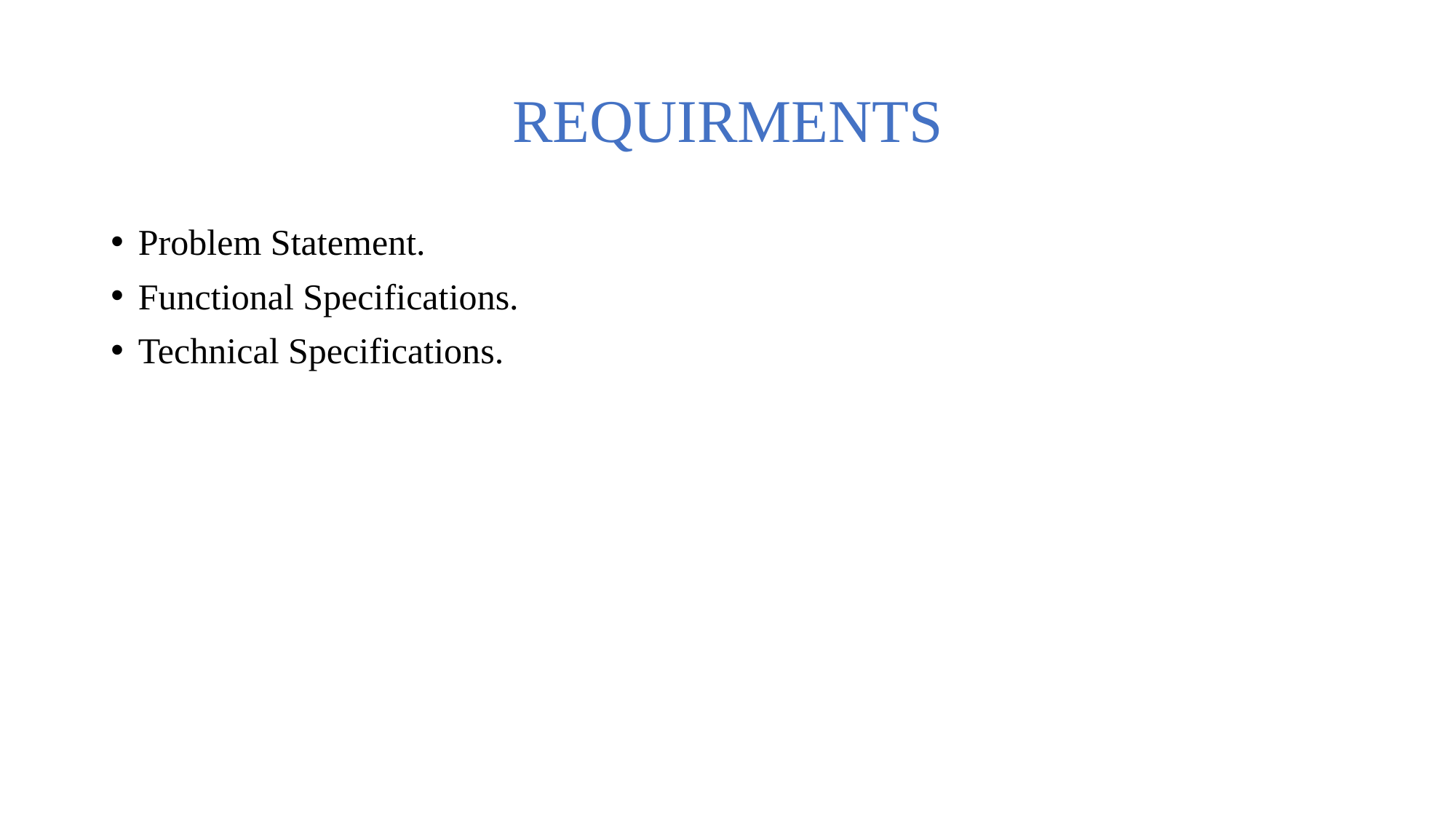

# REQUIRMENTS
Problem Statement.
Functional Specifications.
Technical Specifications.